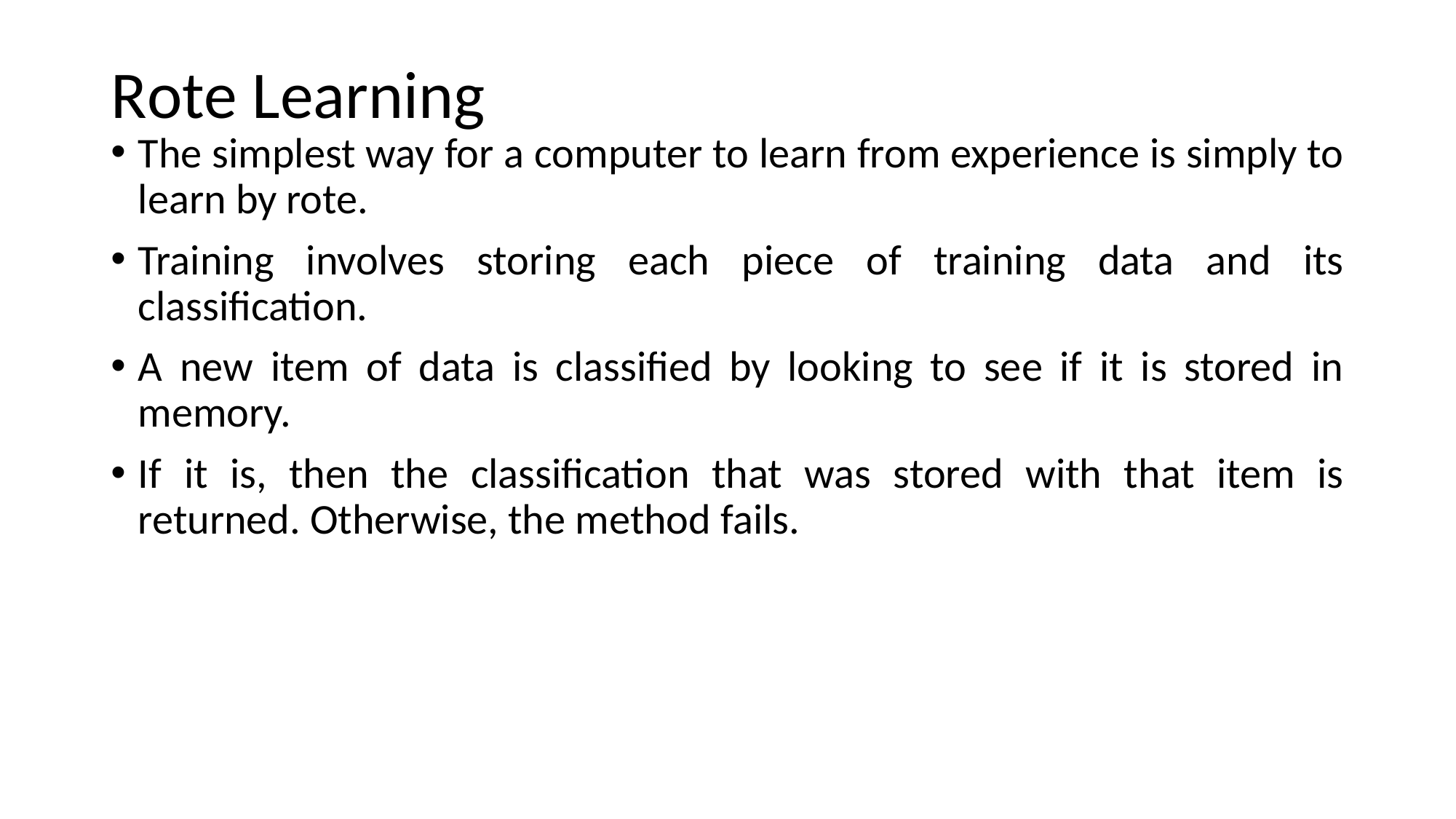

# Rote Learning
The simplest way for a computer to learn from experience is simply to learn by rote.
Training involves storing each piece of training data and its classification.
A new item of data is classified by looking to see if it is stored in memory.
If it is, then the classification that was stored with that item is returned. Otherwise, the method fails.